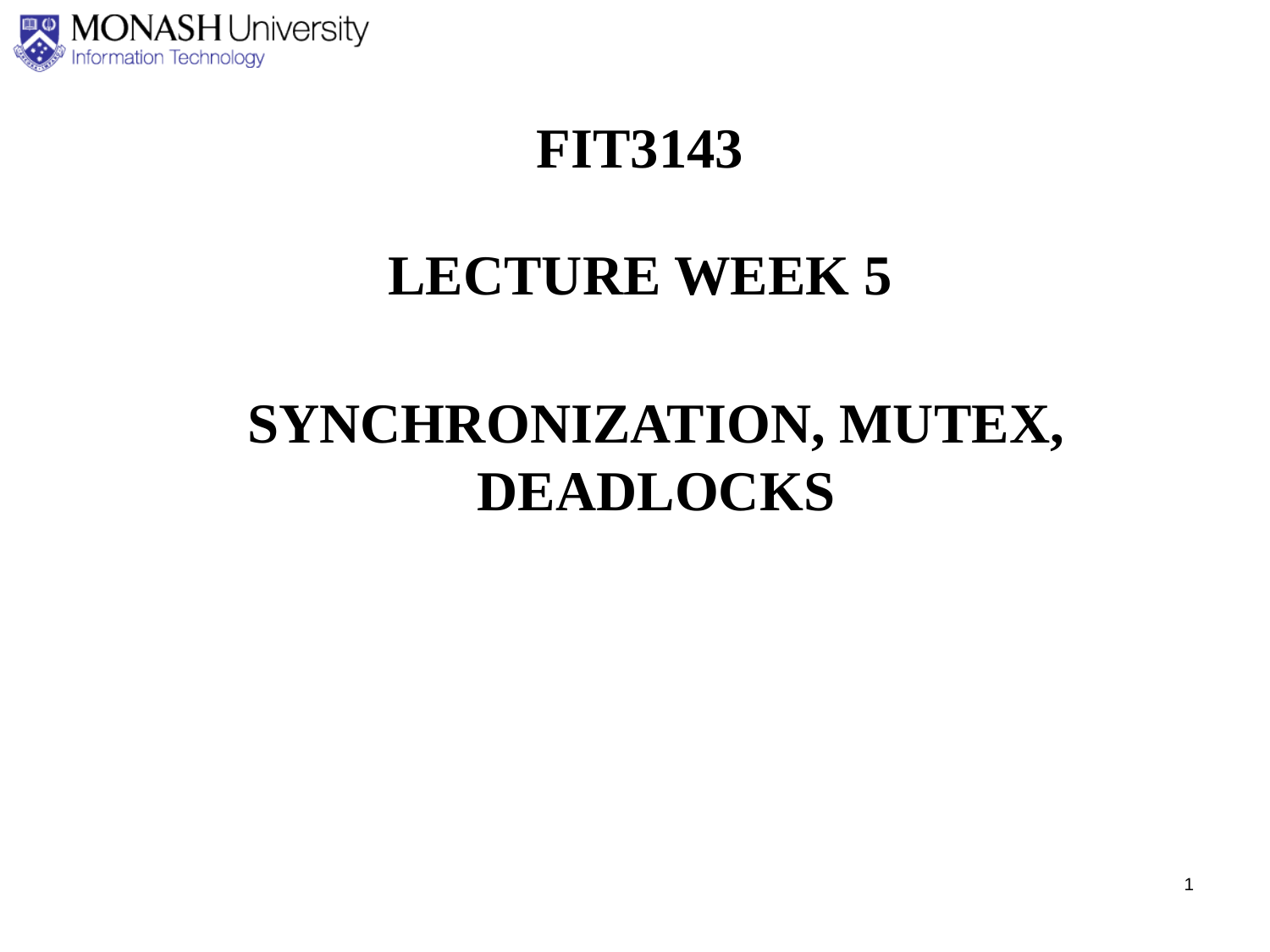

FIT3143
LECTURE WEEK 5
SYNCHRONIZATION, MUTEX, DEADLOCKS
1